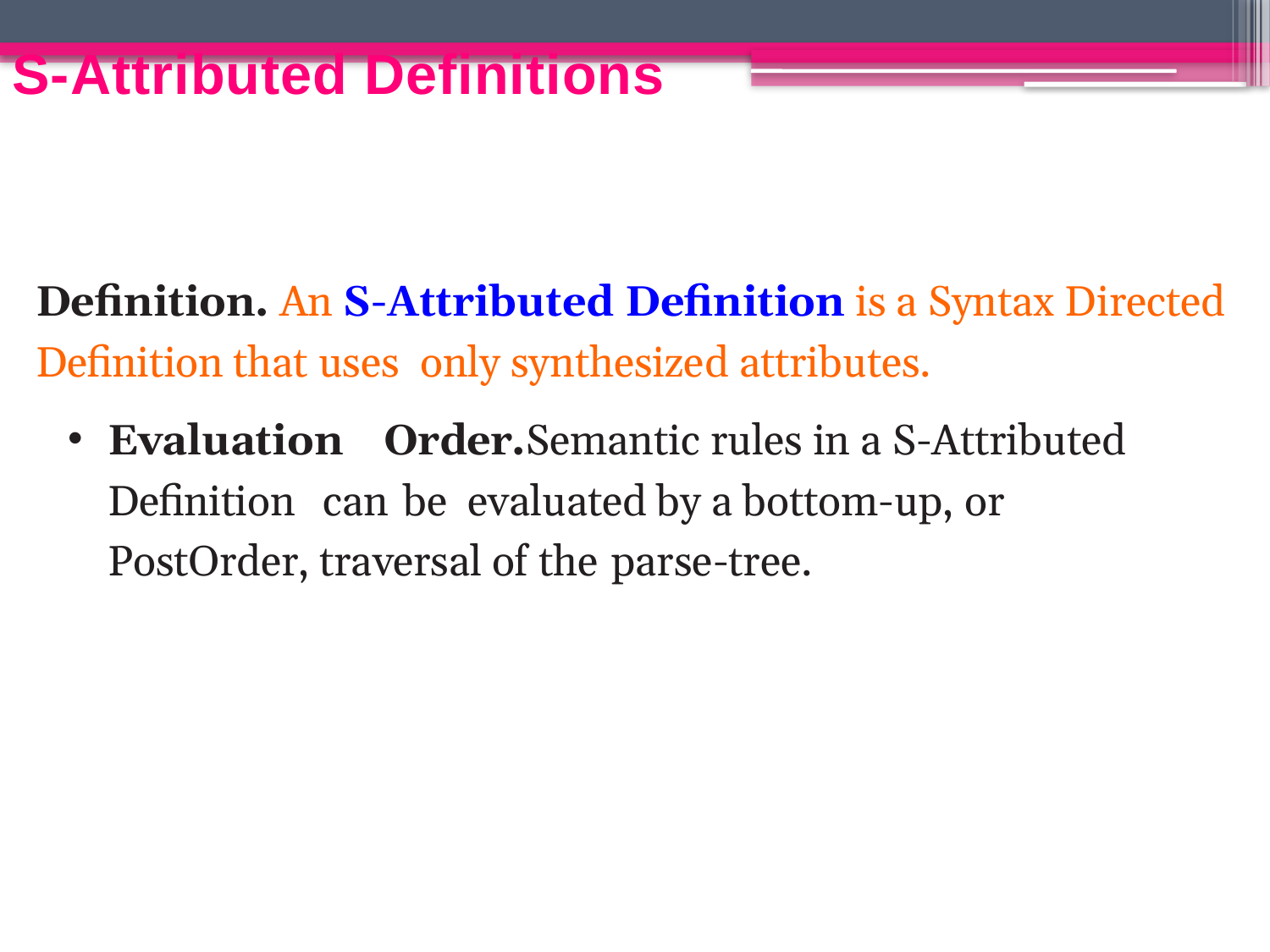

# S-Attributed Definitions
Definition. An S-Attributed Definition is a Syntax Directed Definition that uses  only synthesized attributes.
Evaluation   Order.Semantic rules in a S-Attributed  Definition  can be  evaluated by a bottom-up, or PostOrder, traversal of the parse-tree.